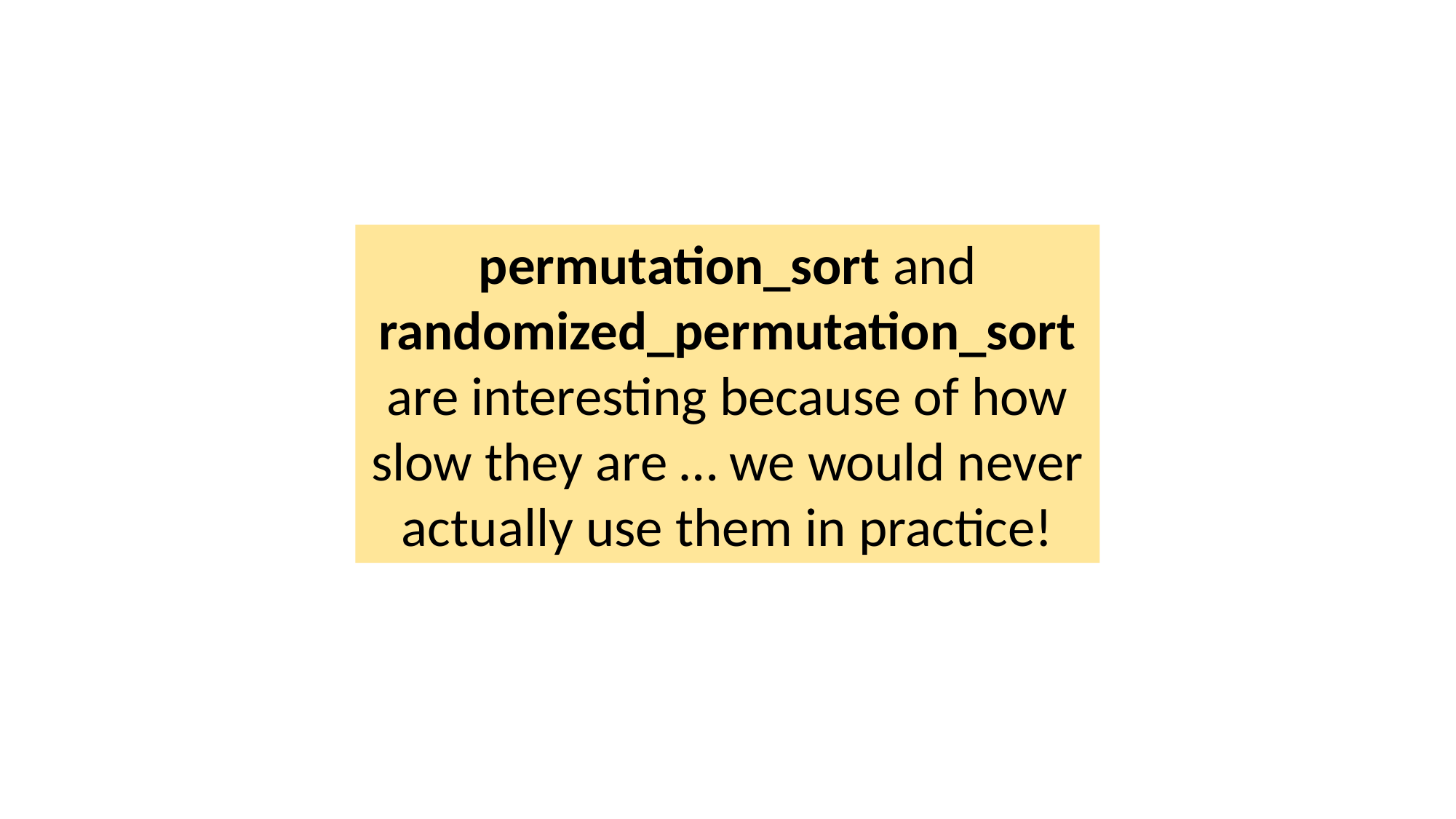

permutation_sort and randomized_permutation_sort are interesting because of how slow they are … we would never actually use them in practice!